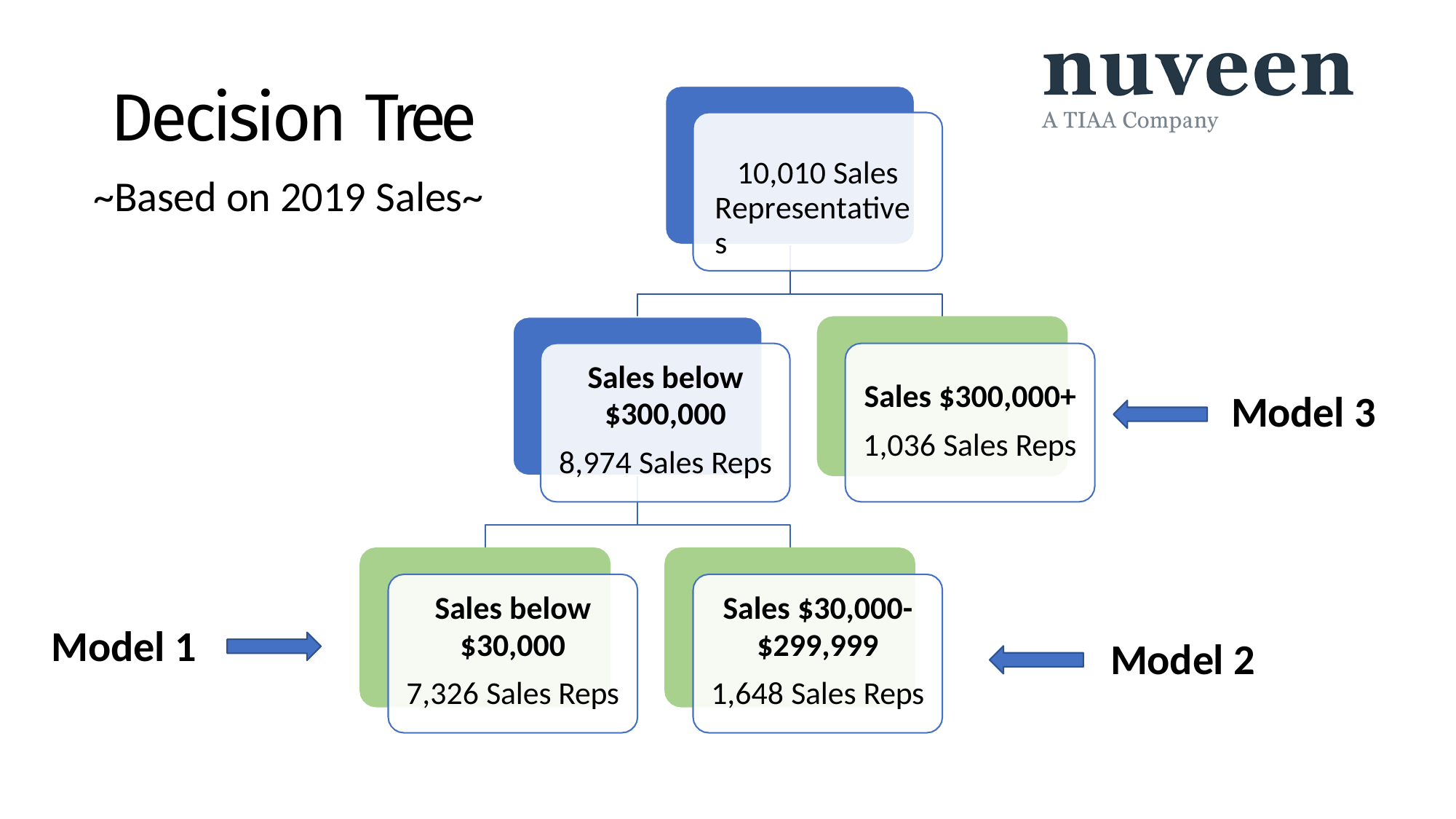

# Decision Tree
~Based on 2019 Sales~

10,010 Sales  Representatives

Sales below
$300,000
8,974 Sales Reps
Sales $300,000+
1,036 Sales Reps
Model 3

Sales below
$30,000
7,326 Sales Reps
Sales $30,000-
$299,999
1,648 Sales Reps
Model 1
Model 2